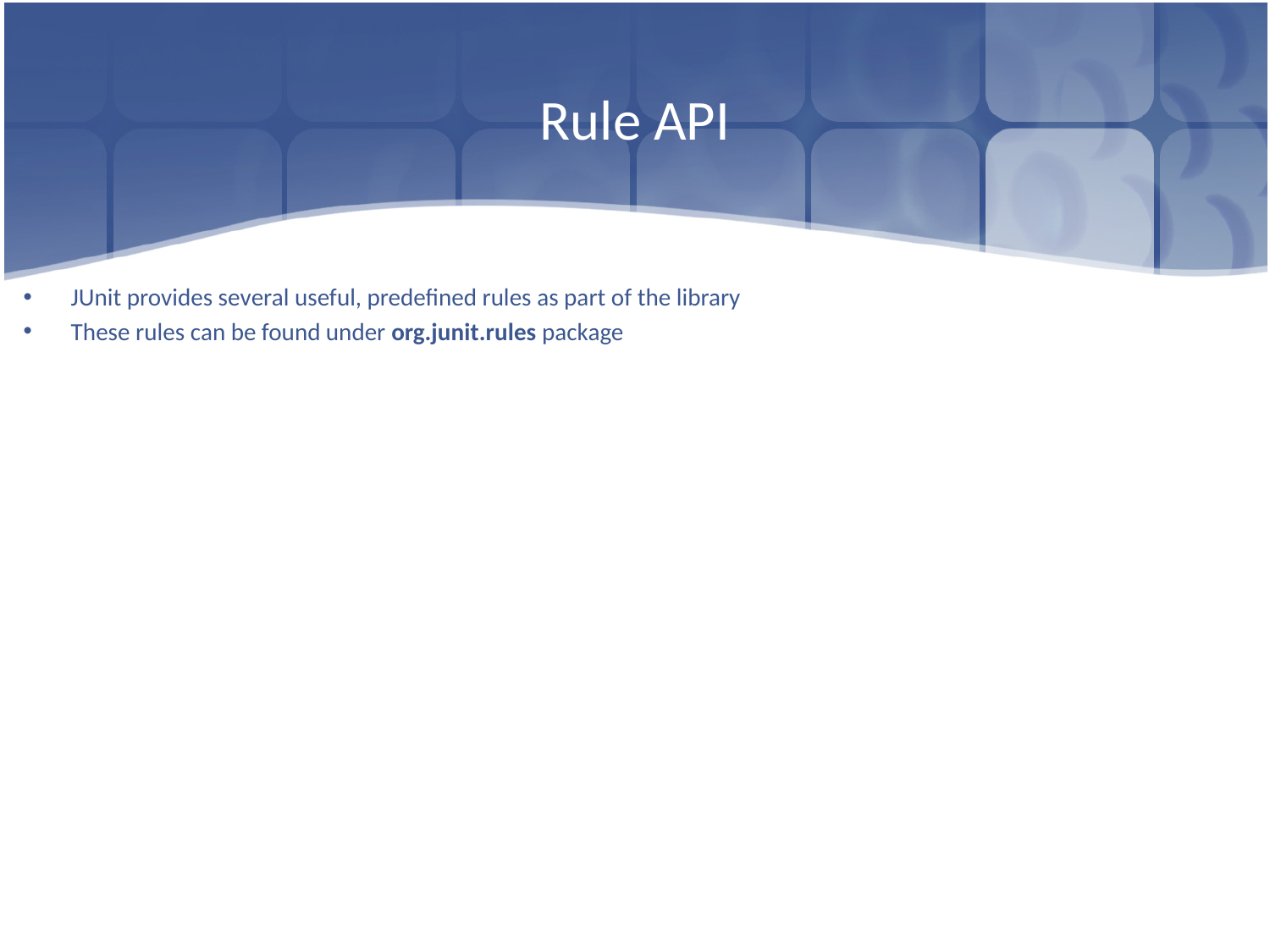

# Rule API
JUnit provides several useful, predefined rules as part of the library
These rules can be found under org.junit.rules package